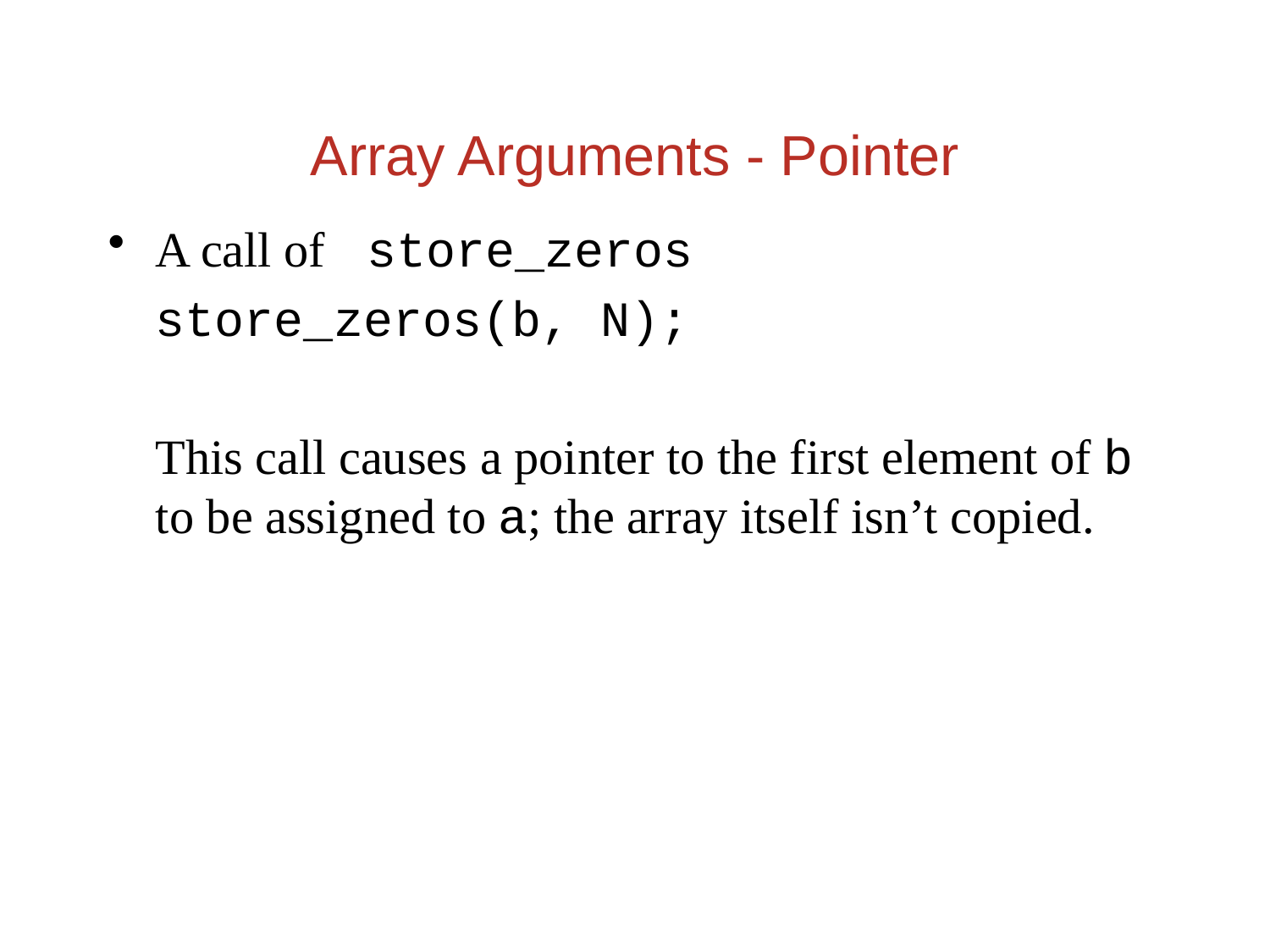

Array Arguments - Pointer
A call of  store_zeros
	store_zeros(b, N);

	This call causes a pointer to the first element of b to be assigned to a; the array itself isn’t copied.